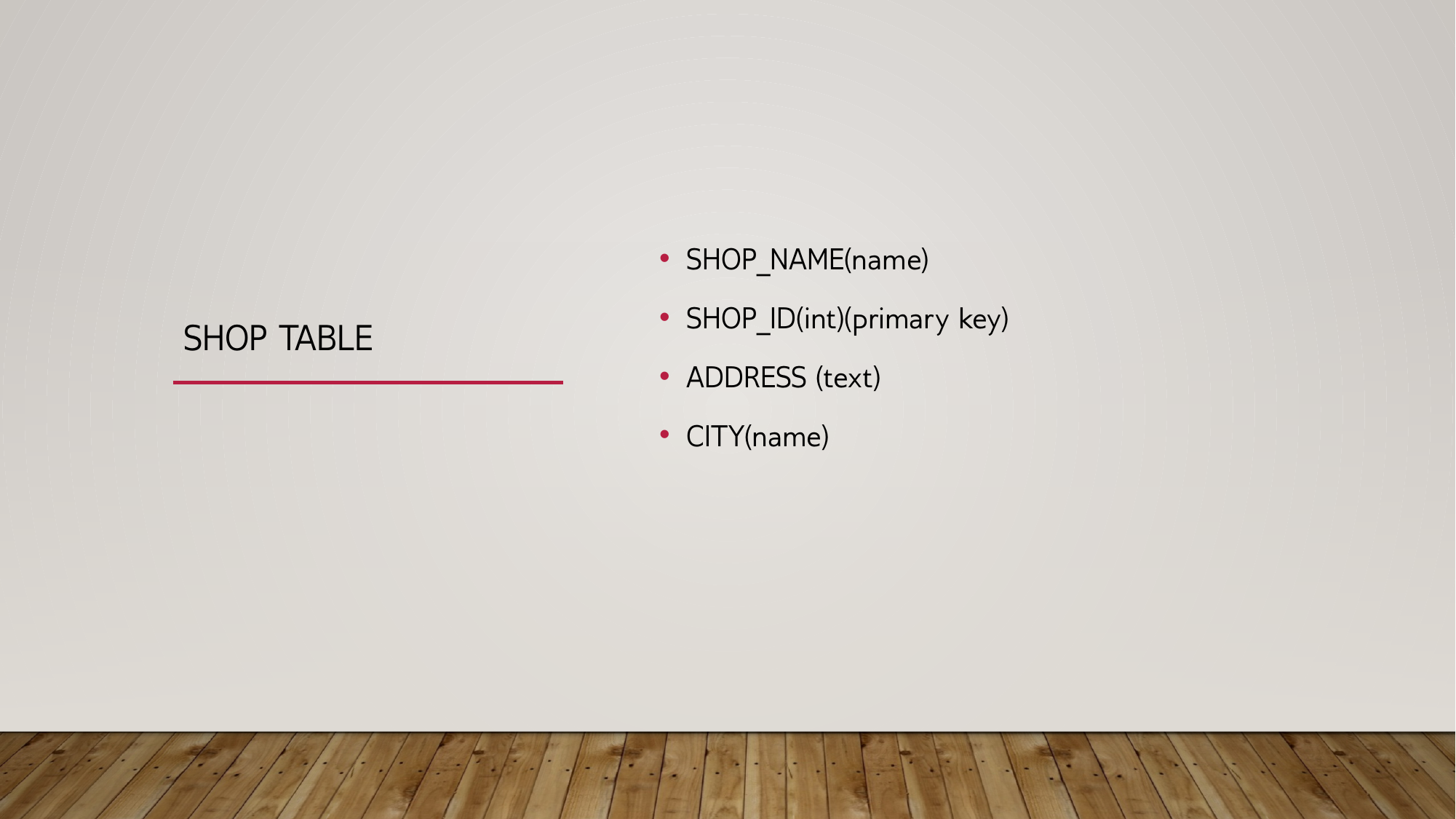

SHOP_NAME(name)
SHOP_ID(int)(primary key)
ADDRESS (text)
CITY(name)

# Shop table